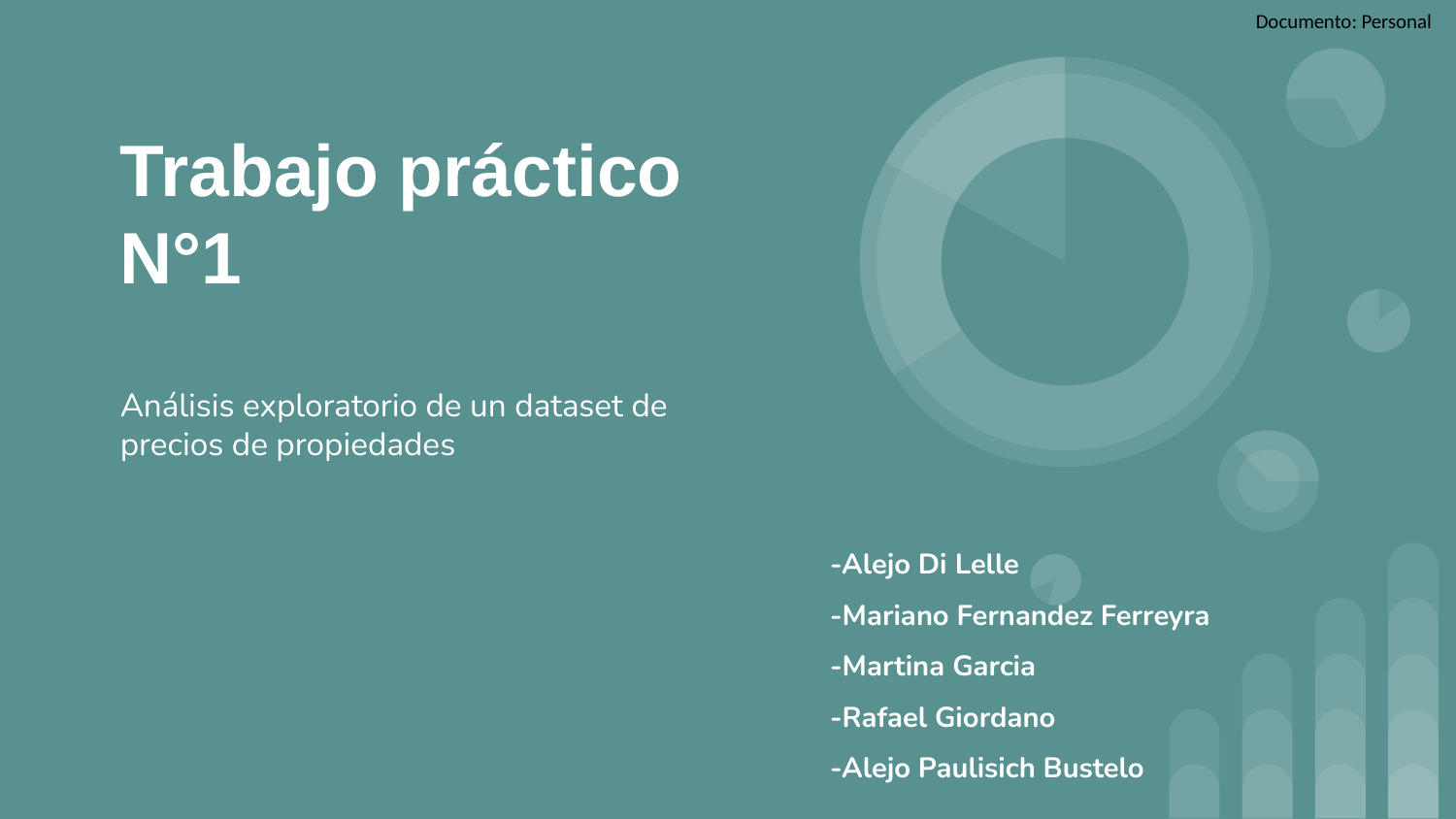

# Trabajo práctico N°1
Análisis exploratorio de un dataset de
precios de propiedades
-Alejo Di Lelle
-Mariano Fernandez Ferreyra
-Martina Garcia
-Rafael Giordano
-Alejo Paulisich Bustelo